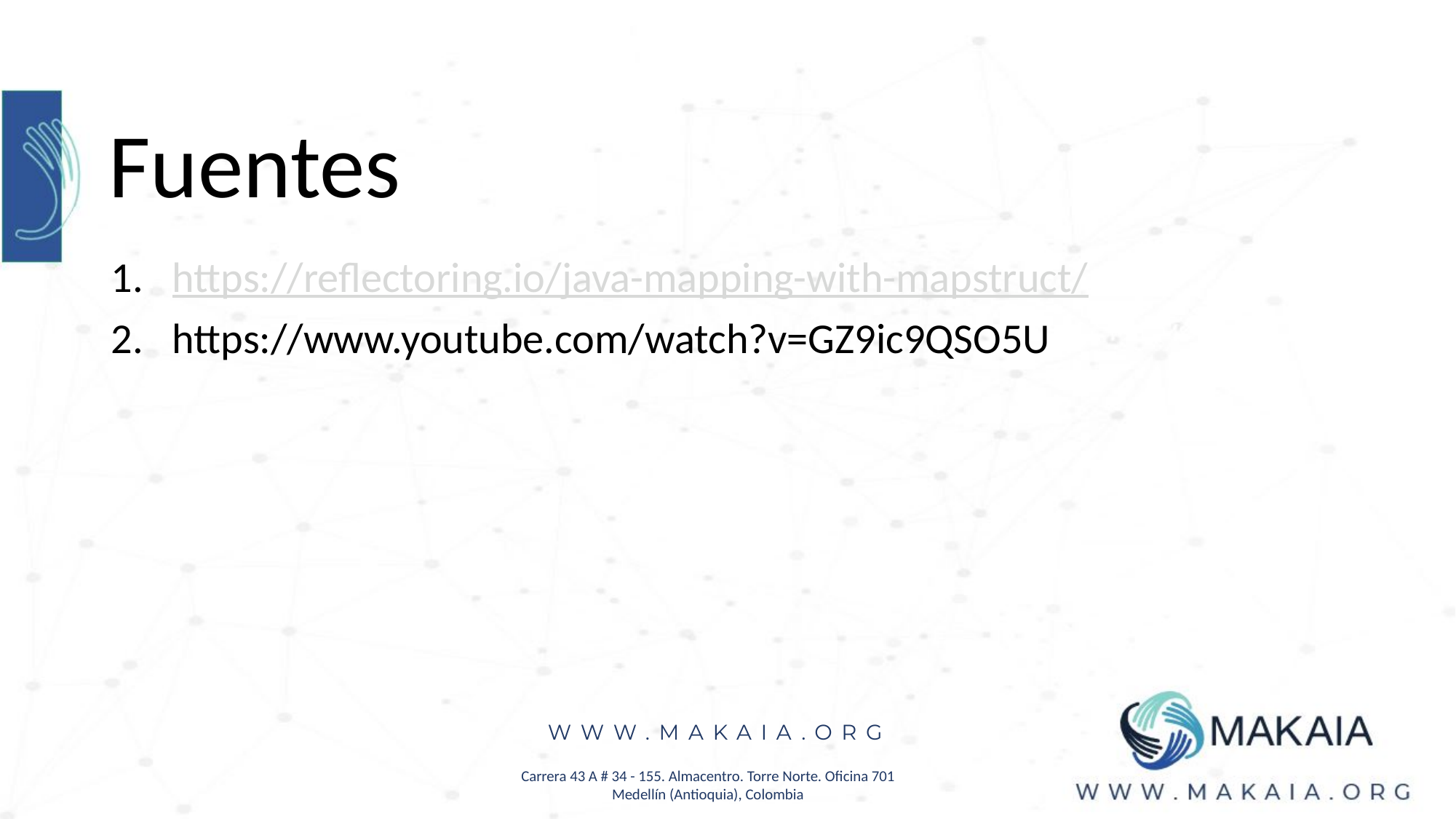

# Fuentes
https://reflectoring.io/java-mapping-with-mapstruct/
https://www.youtube.com/watch?v=GZ9ic9QSO5U

WWW.MAKAIA.ORG
Carrera 43 A # 34 - 155. Almacentro. Torre Norte. Oficina 701
Medellín (Antioquia), Colombia